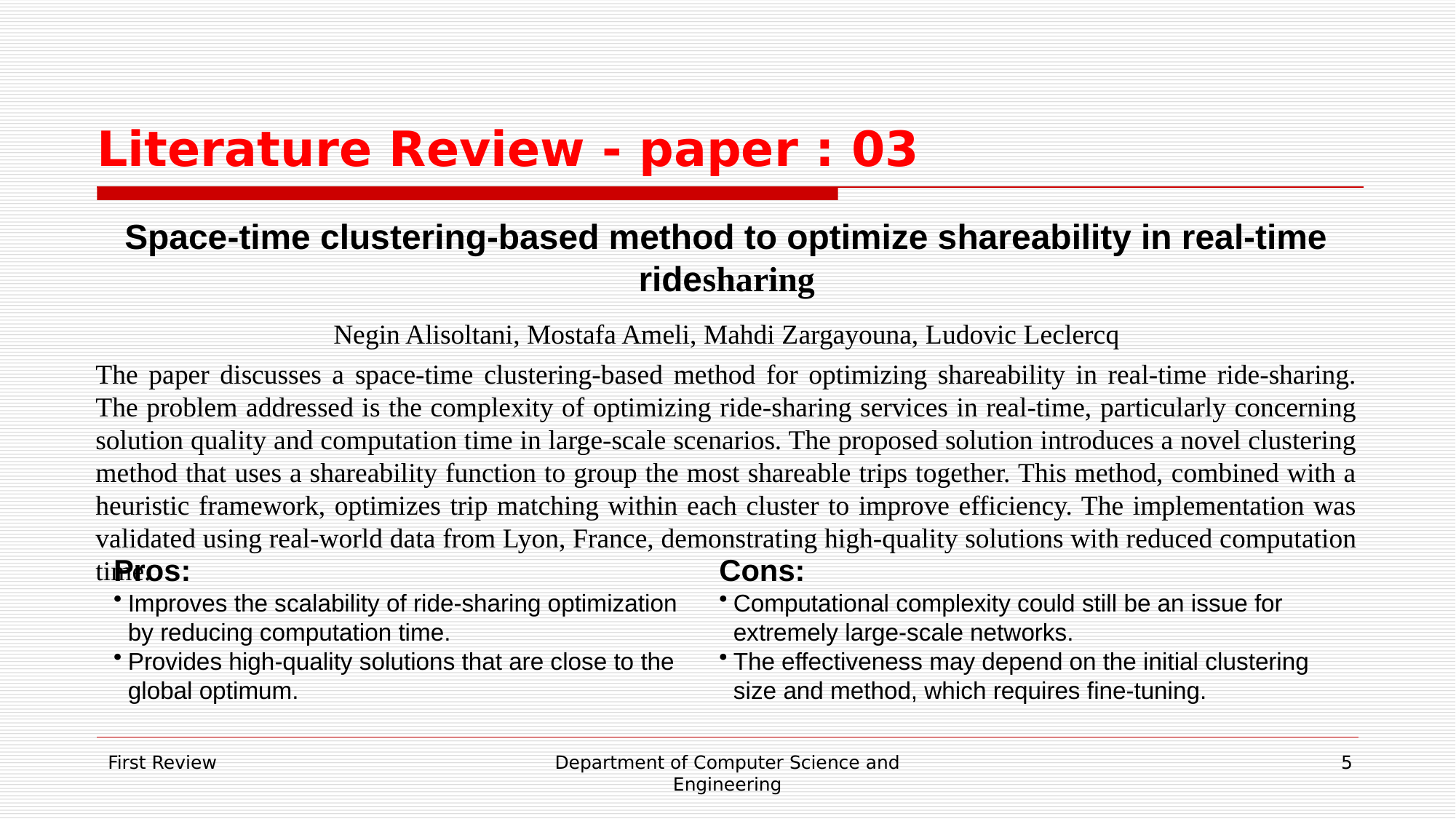

# Literature Review - paper : 03
Space-time clustering-based method to optimize shareability in real-time ridesharing
Negin Alisoltani, Mostafa Ameli, Mahdi Zargayouna, Ludovic Leclercq
The paper discusses a space-time clustering-based method for optimizing shareability in real-time ride-sharing. The problem addressed is the complexity of optimizing ride-sharing services in real-time, particularly concerning solution quality and computation time in large-scale scenarios. The proposed solution introduces a novel clustering method that uses a shareability function to group the most shareable trips together. This method, combined with a heuristic framework, optimizes trip matching within each cluster to improve efficiency. The implementation was validated using real-world data from Lyon, France, demonstrating high-quality solutions with reduced computation time.
Pros:
Improves the scalability of ride-sharing optimization by reducing computation time.
Provides high-quality solutions that are close to the global optimum.
Cons:
Computational complexity could still be an issue for extremely large-scale networks.
The effectiveness may depend on the initial clustering size and method, which requires fine-tuning.
First Review
Department of Computer Science and Engineering
5